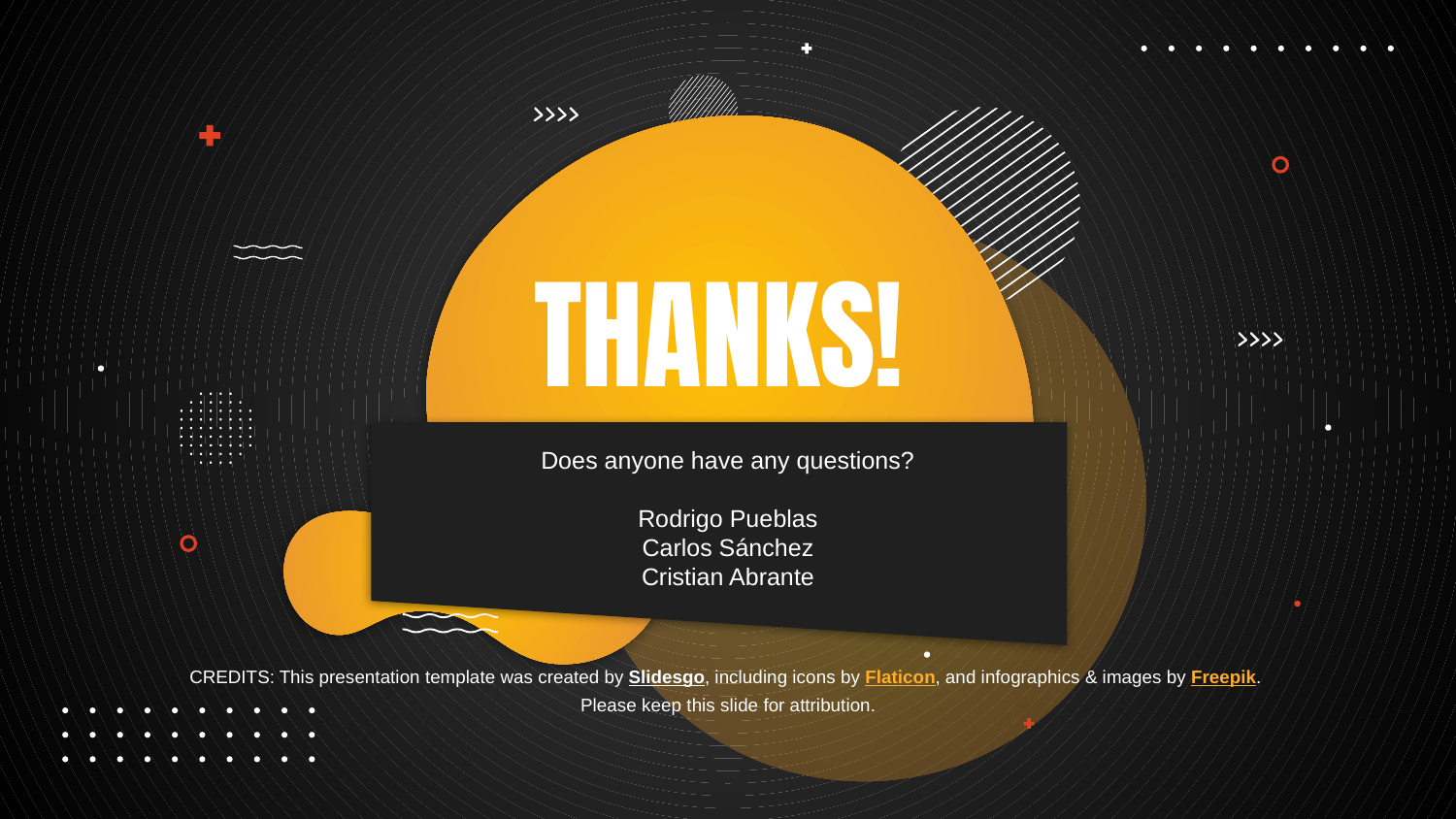

# THANKS!

Does anyone have any questions?

Rodrigo Pueblas
Carlos Sánchez
Cristian Abrante